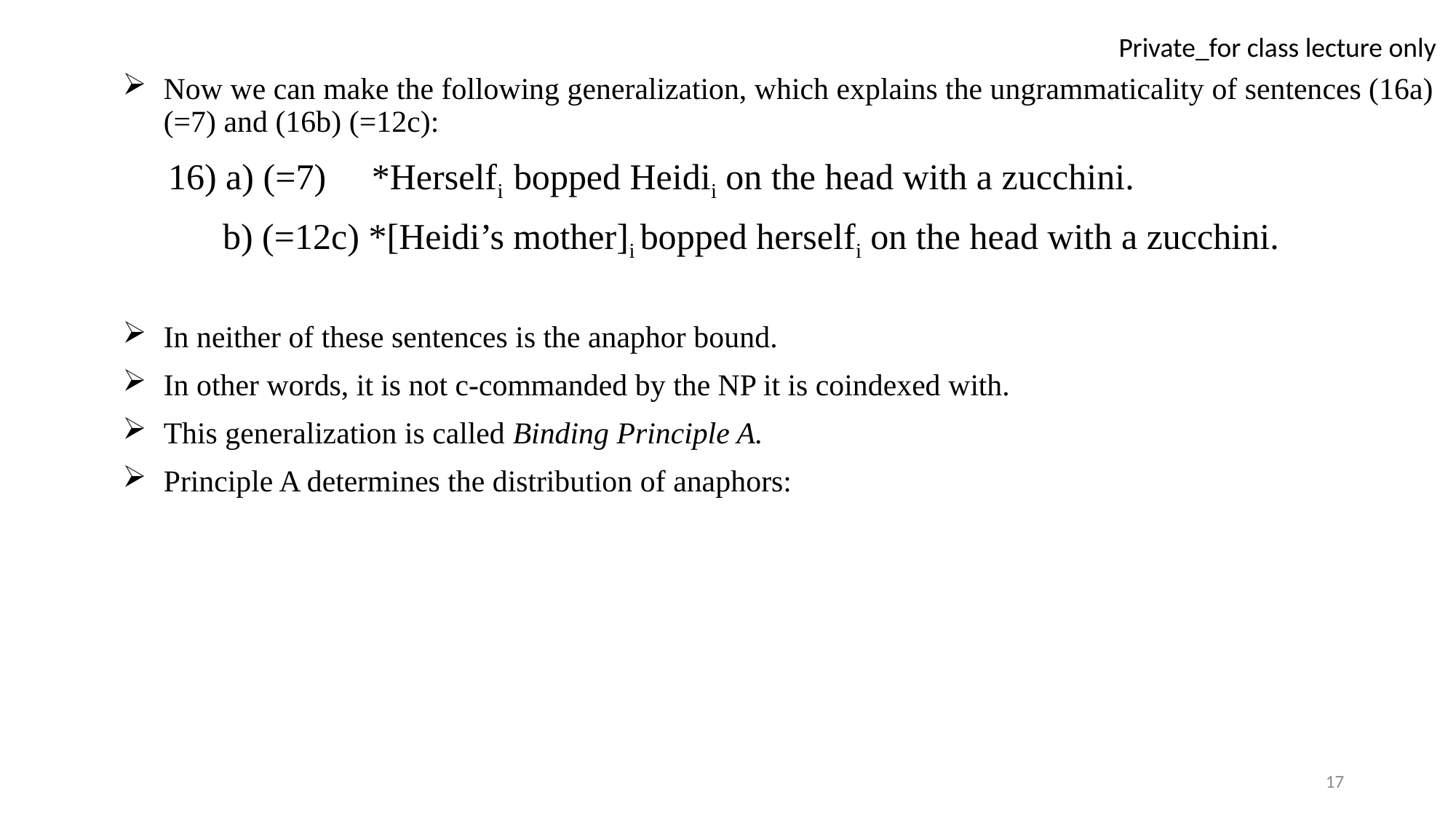

Now we can make the following generalization, which explains the ungrammaticality of sentences (16a) (=7) and (16b) (=12c):
     16) a) (=7)     *Herselfi  bopped Heidii on the head with a zucchini.
           b) (=12c) *[Heidi’s mother]i bopped herselfi on the head with a zucchini.

In neither of these sentences is the anaphor bound.
In other words, it is not c-commanded by the NP it is coindexed with.
This generalization is called Binding Principle A.
Principle A determines the distribution of anaphors:

17